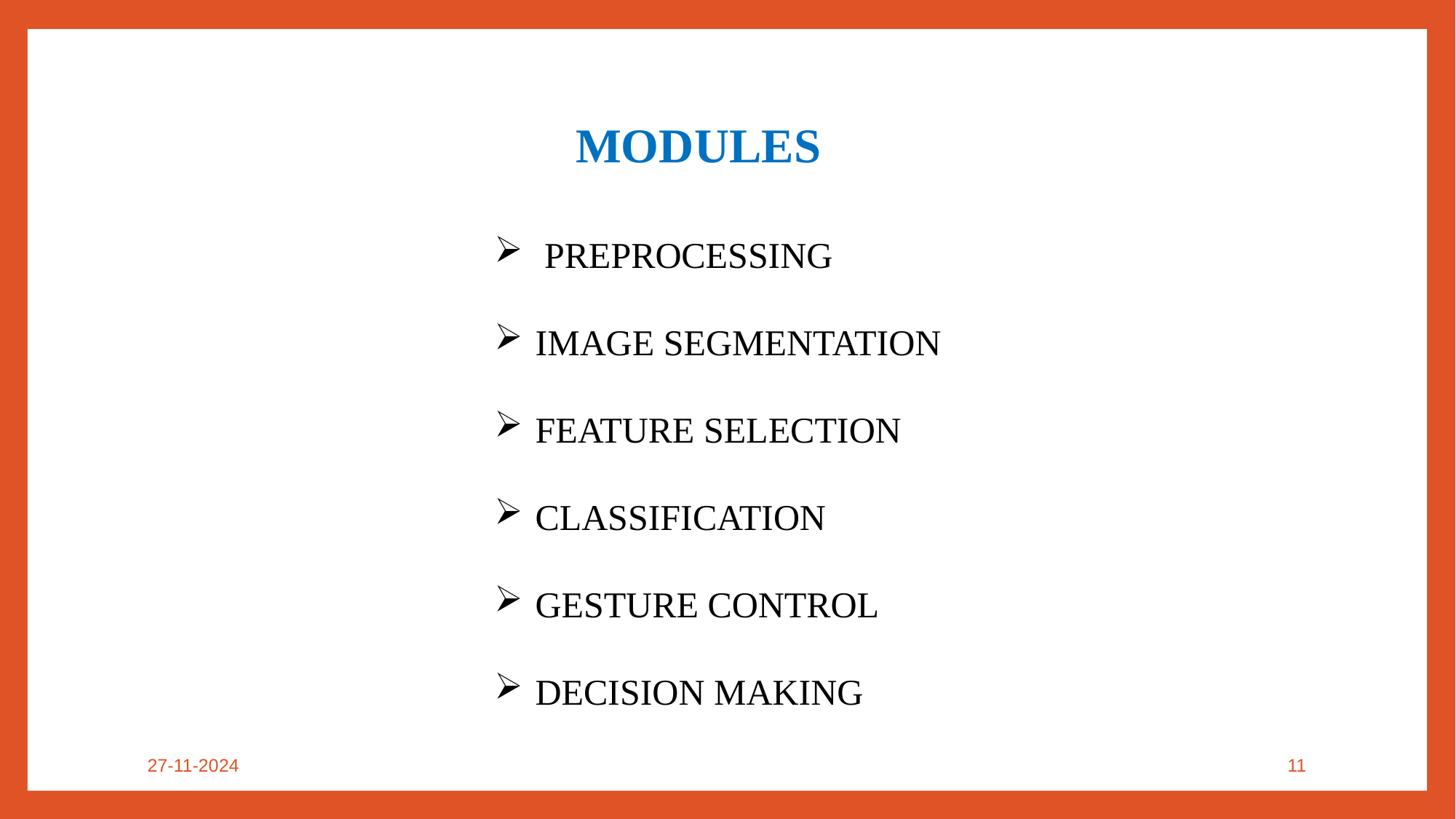

MODULES
 PREPROCESSING
IMAGE SEGMENTATION
FEATURE SELECTION
CLASSIFICATION
GESTURE CONTROL
DECISION MAKING
27-11-2024
11